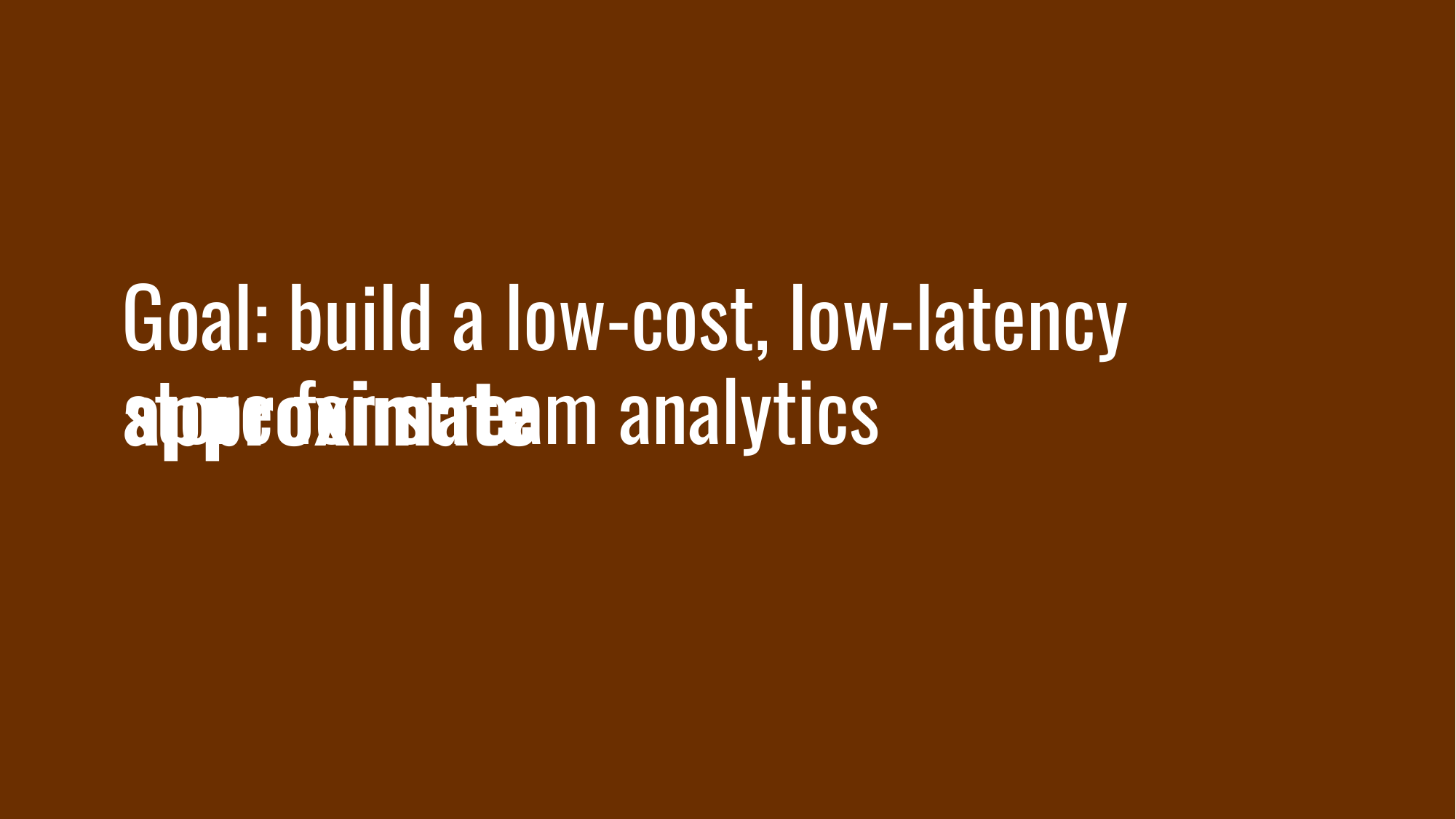

# Goal: build a low-cost, low-latency
store for stream analytics
approximate